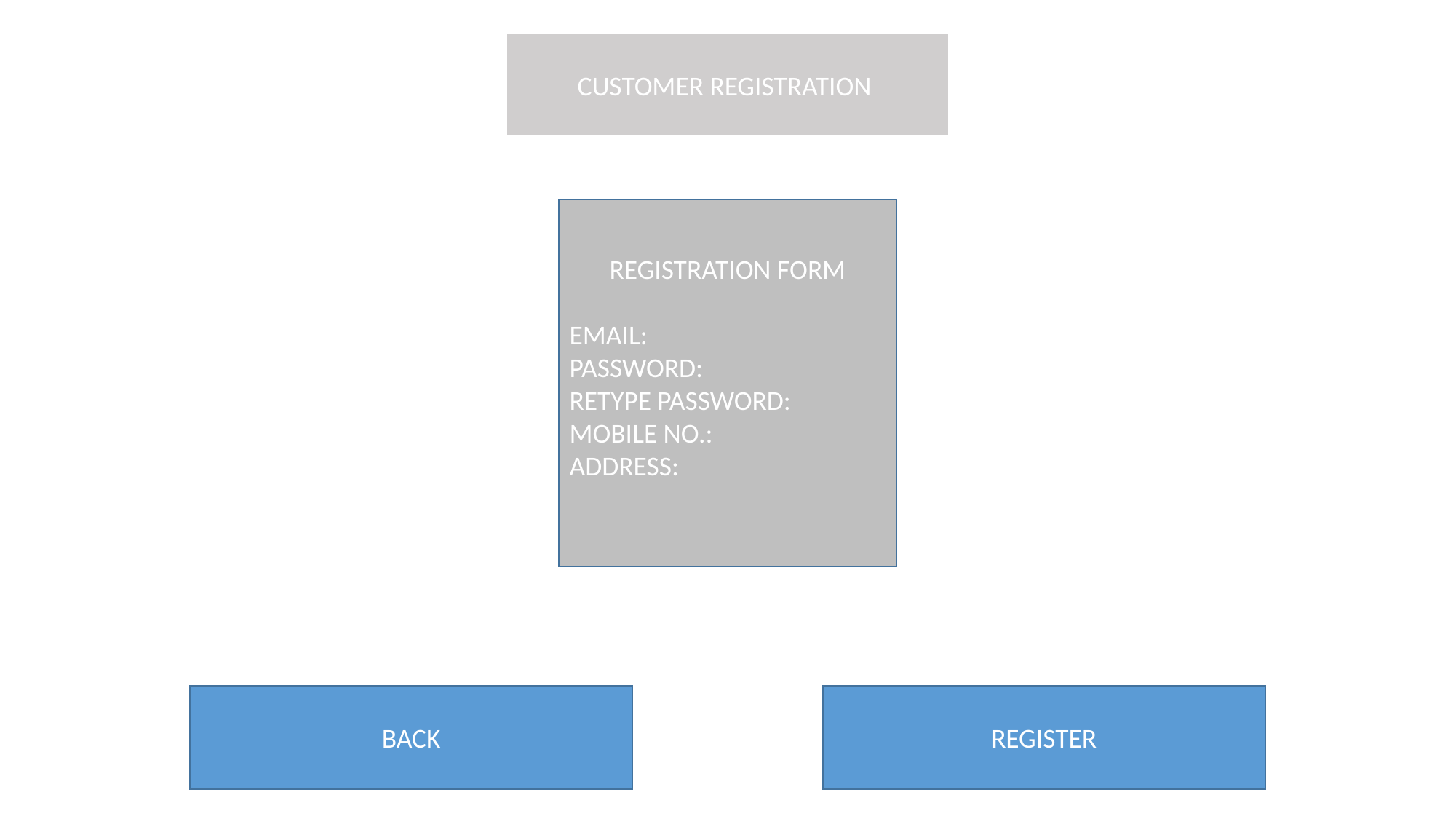

CUSTOMER REGISTRATION
REGISTRATION FORM

EMAIL:
PASSWORD:
RETYPE PASSWORD:
MOBILE NO.:
ADDRESS:

BACK
REGISTER